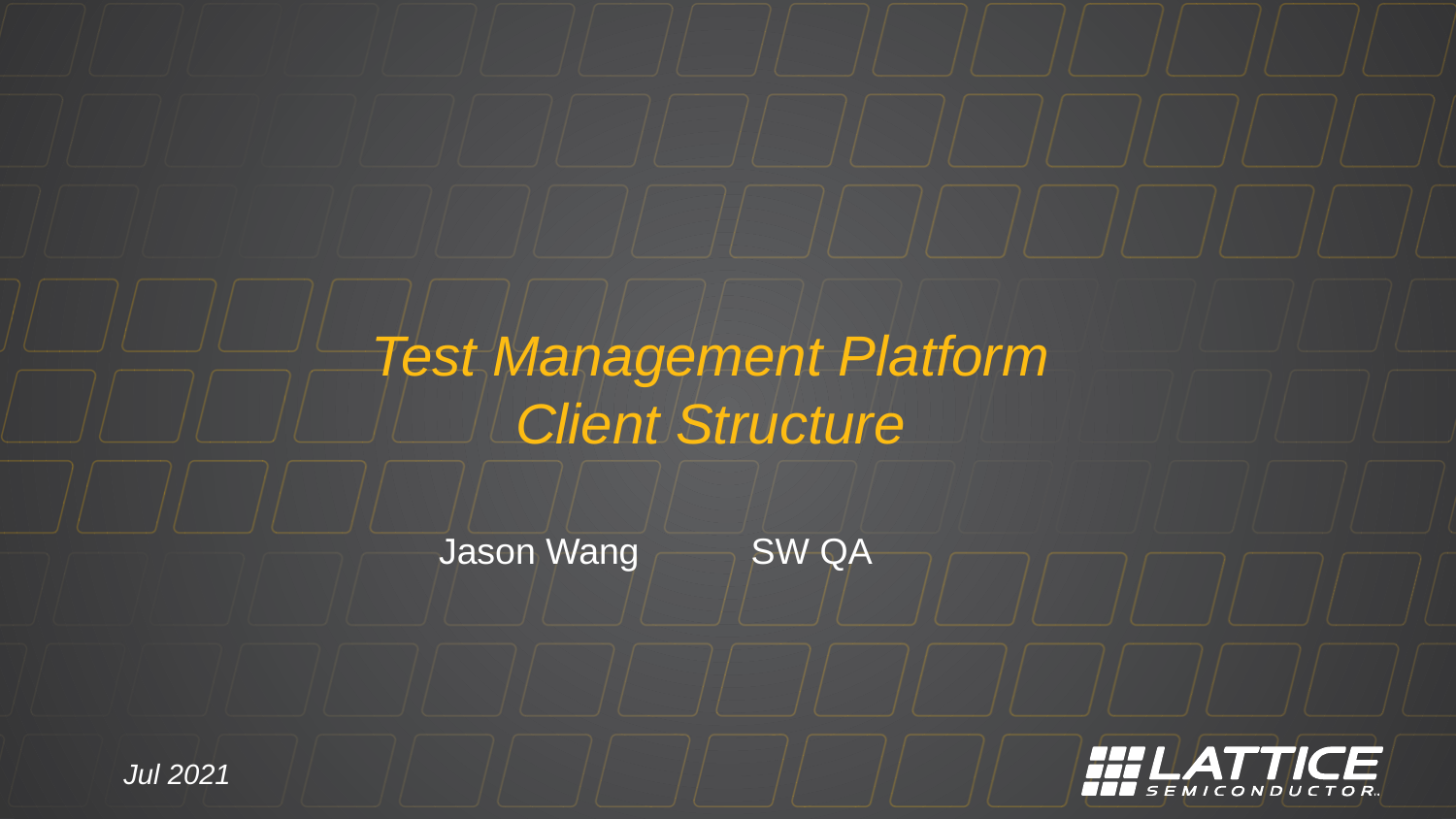

#
Test Management Platform
Client Structure
Jason Wang           SW QA
Jul 2021